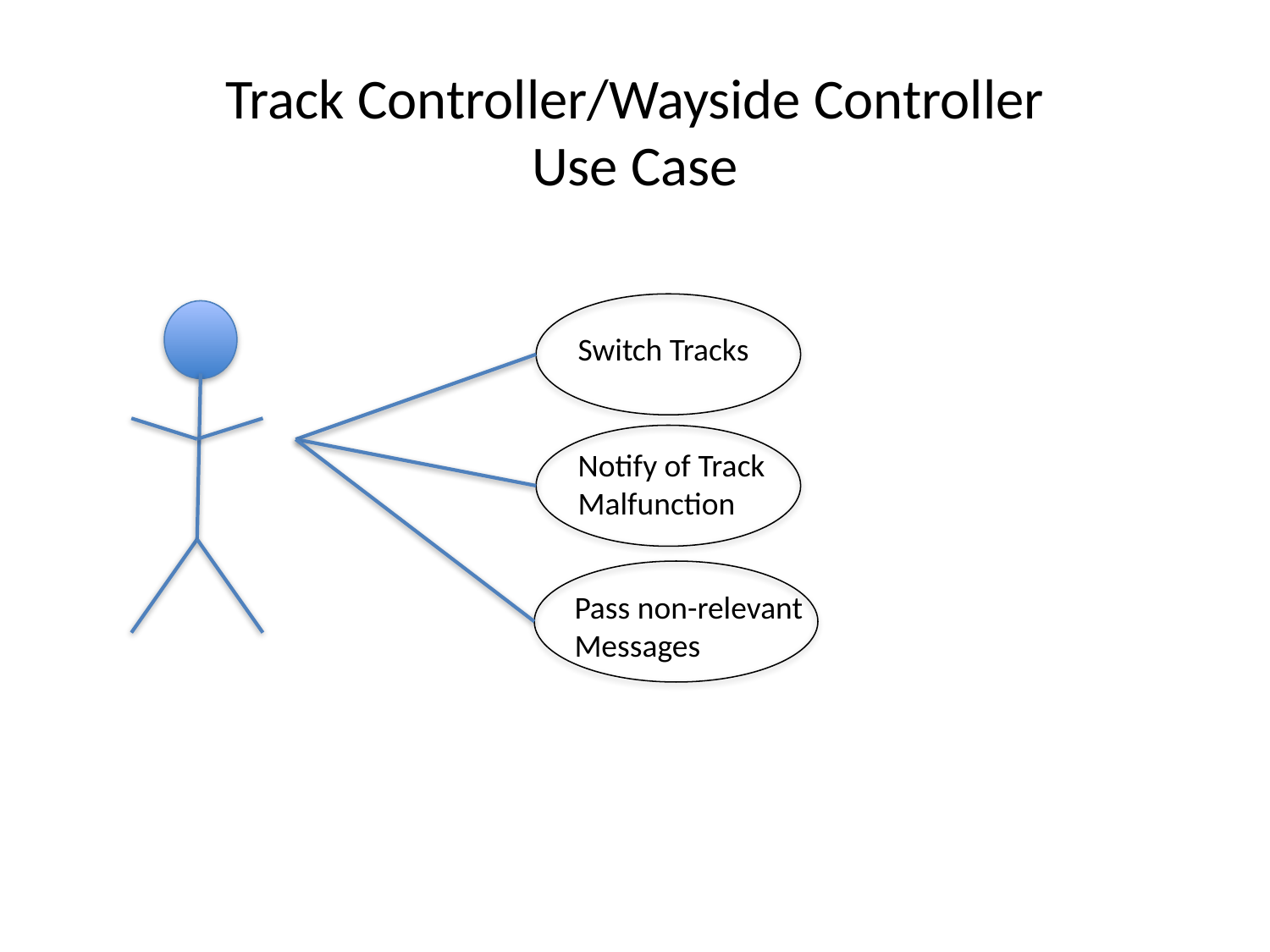

# Track Controller/Wayside Controller Use Case

Switch Tracks

Notify of Track Malfunction

Pass non-relevant Messages